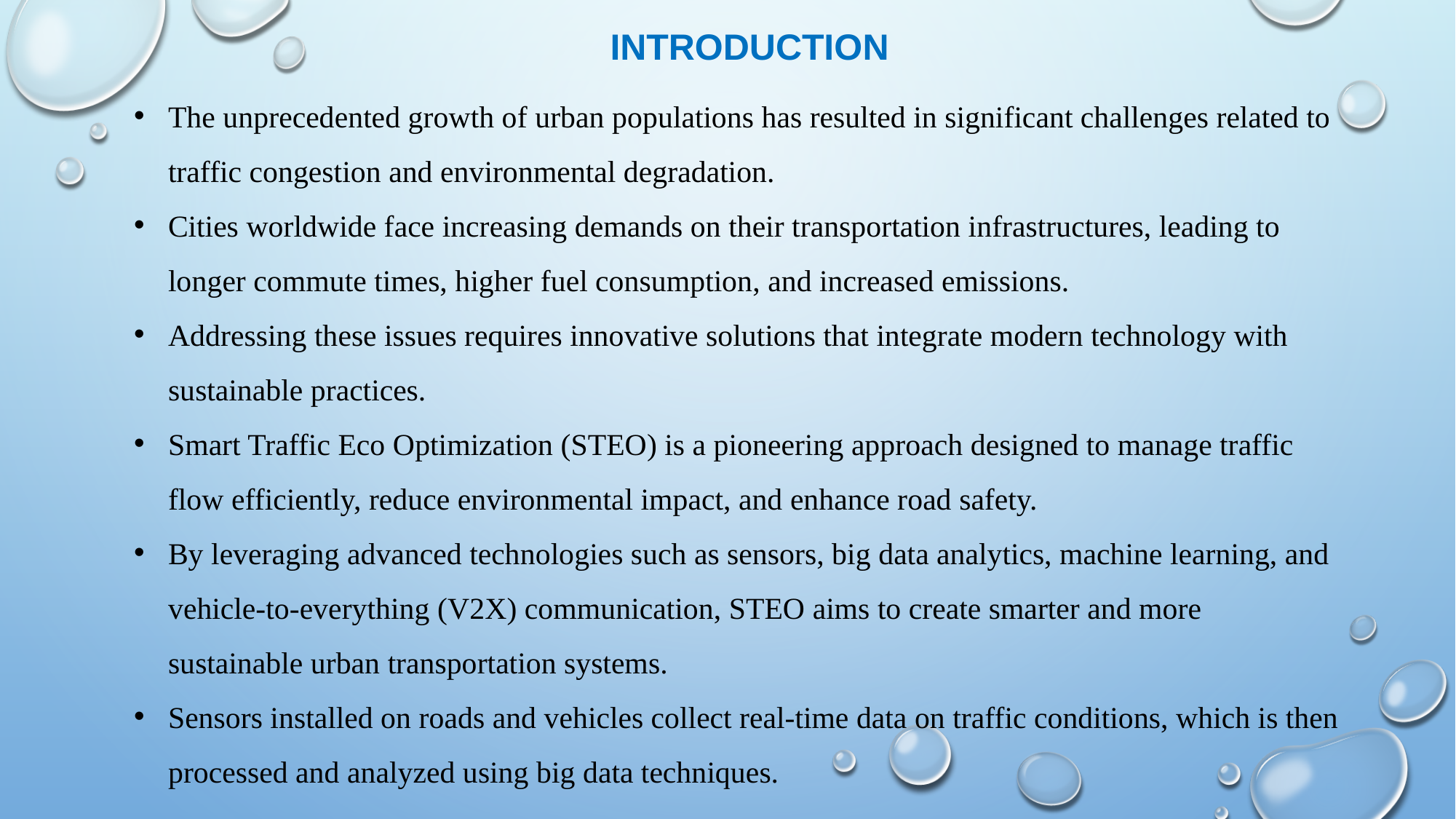

INTRODUCTION
The unprecedented growth of urban populations has resulted in significant challenges related to traffic congestion and environmental degradation.
Cities worldwide face increasing demands on their transportation infrastructures, leading to longer commute times, higher fuel consumption, and increased emissions.
Addressing these issues requires innovative solutions that integrate modern technology with sustainable practices.
Smart Traffic Eco Optimization (STEO) is a pioneering approach designed to manage traffic flow efficiently, reduce environmental impact, and enhance road safety.
By leveraging advanced technologies such as sensors, big data analytics, machine learning, and vehicle-to-everything (V2X) communication, STEO aims to create smarter and more sustainable urban transportation systems.
Sensors installed on roads and vehicles collect real-time data on traffic conditions, which is then processed and analyzed using big data techniques.